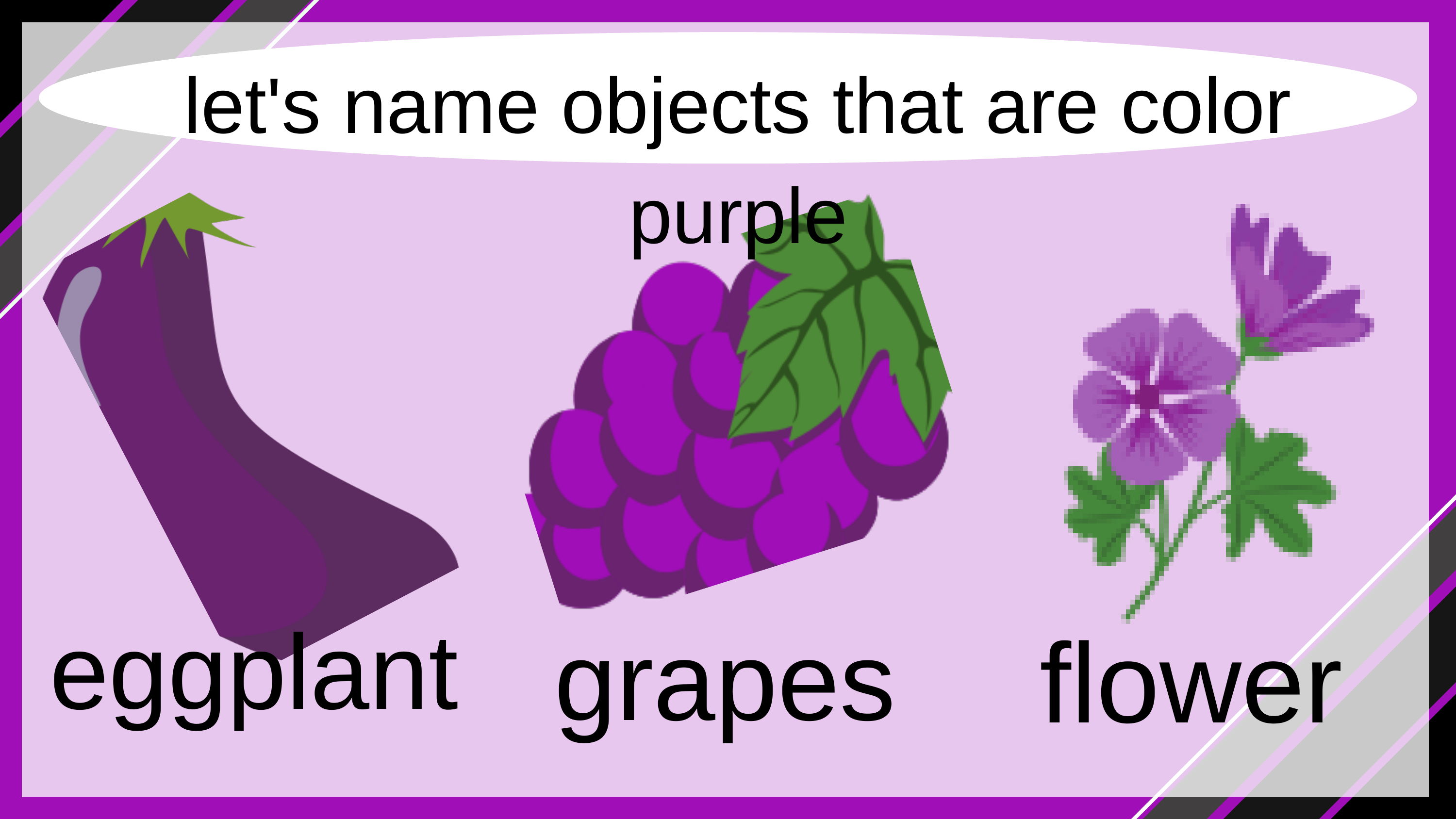

let's name objects that are color purple

eggplant
grapes
flower